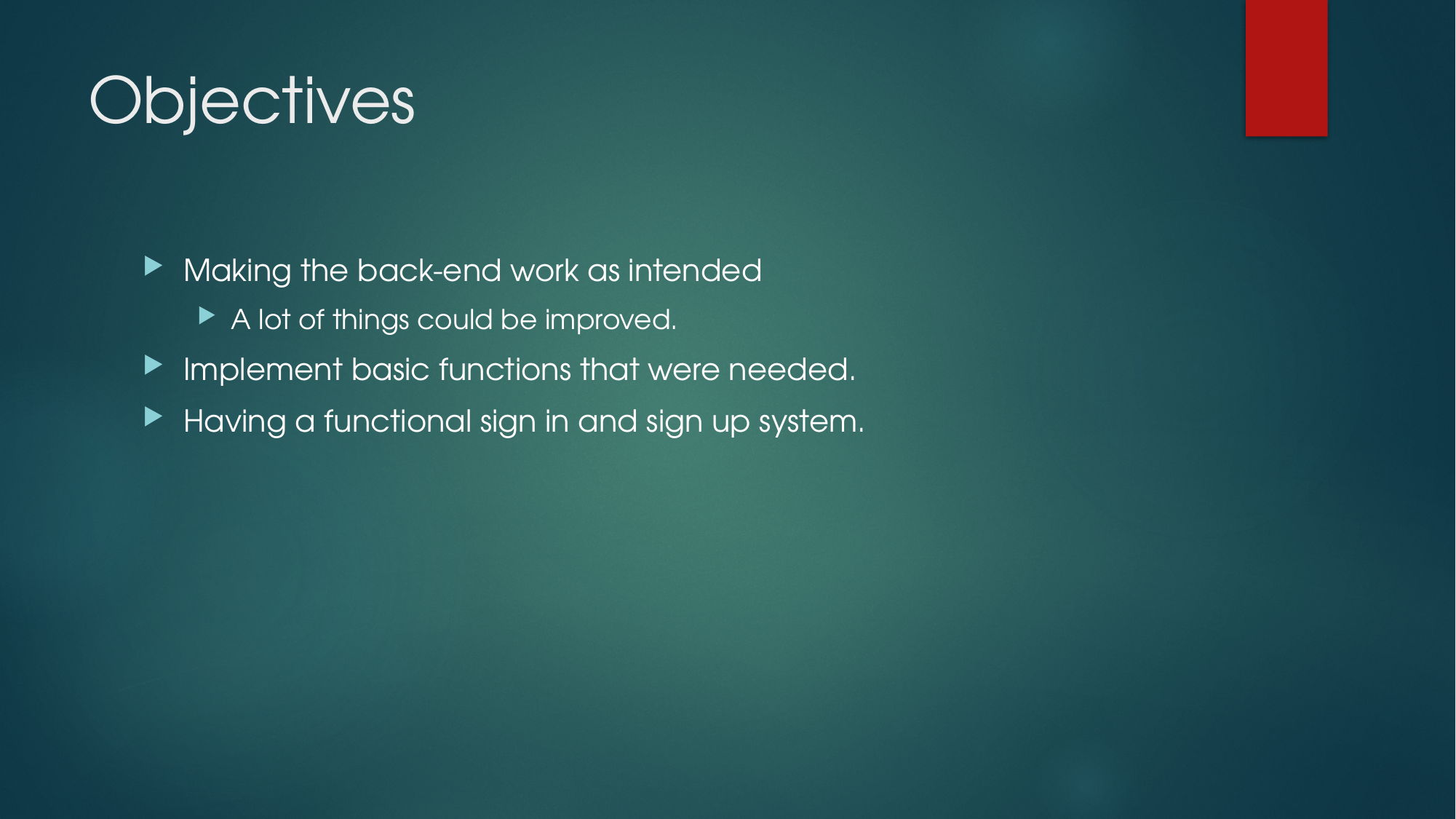

# Objectives
Making the back-end work as intended
A lot of things could be improved.
Implement basic functions that were needed.
Having a functional sign in and sign up system.